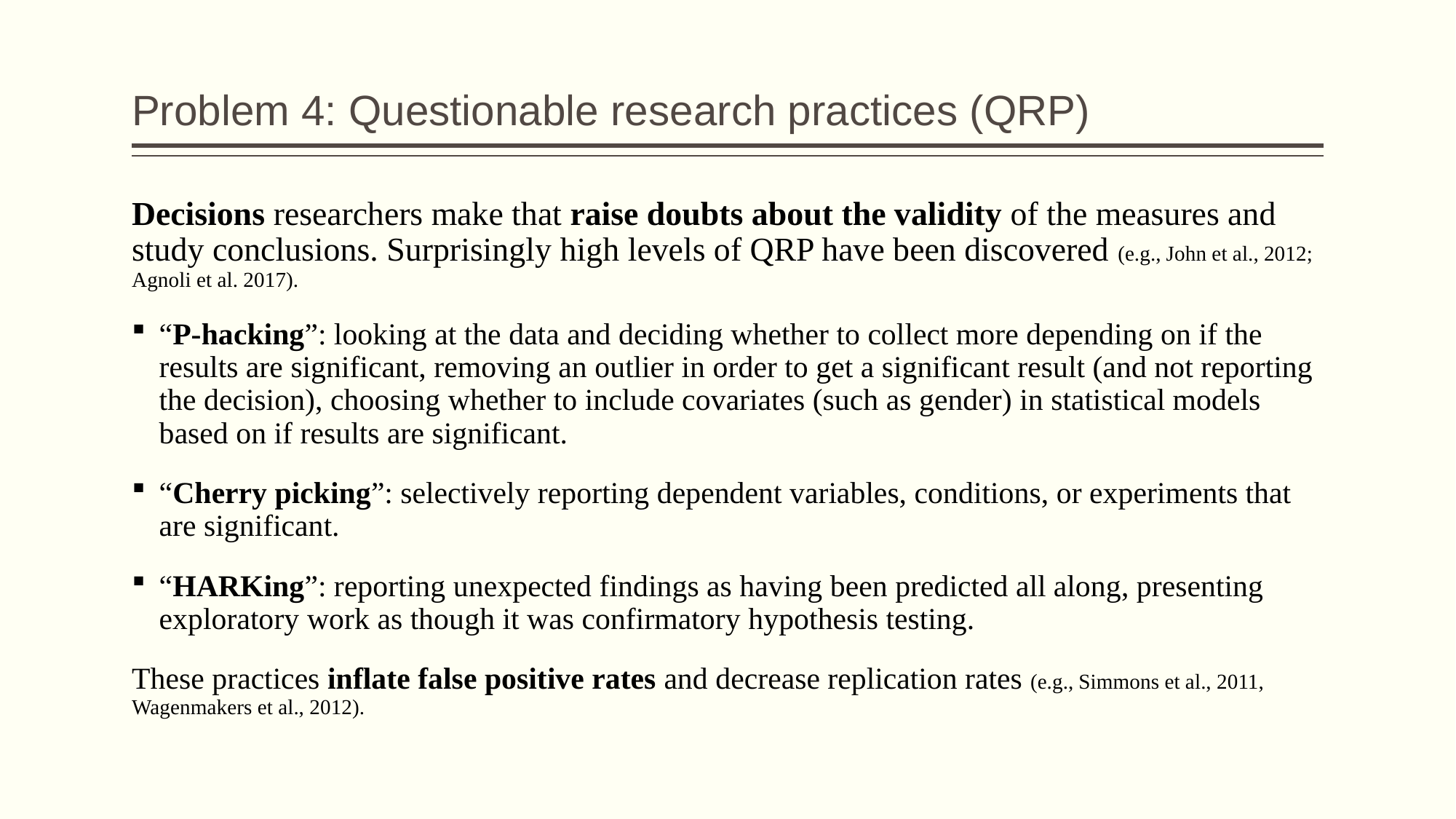

# Problem 4: Questionable research practices (QRP)
Decisions researchers make that raise doubts about the validity of the measures and study conclusions. Surprisingly high levels of QRP have been discovered (e.g., John et al., 2012; Agnoli et al. 2017).
“P-hacking”: looking at the data and deciding whether to collect more depending on if the results are significant, removing an outlier in order to get a significant result (and not reporting the decision), choosing whether to include covariates (such as gender) in statistical models based on if results are significant.
“Cherry picking”: selectively reporting dependent variables, conditions, or experiments that are significant.
“HARKing”: reporting unexpected findings as having been predicted all along, presenting exploratory work as though it was confirmatory hypothesis testing.
These practices inflate false positive rates and decrease replication rates (e.g., Simmons et al., 2011, Wagenmakers et al., 2012).